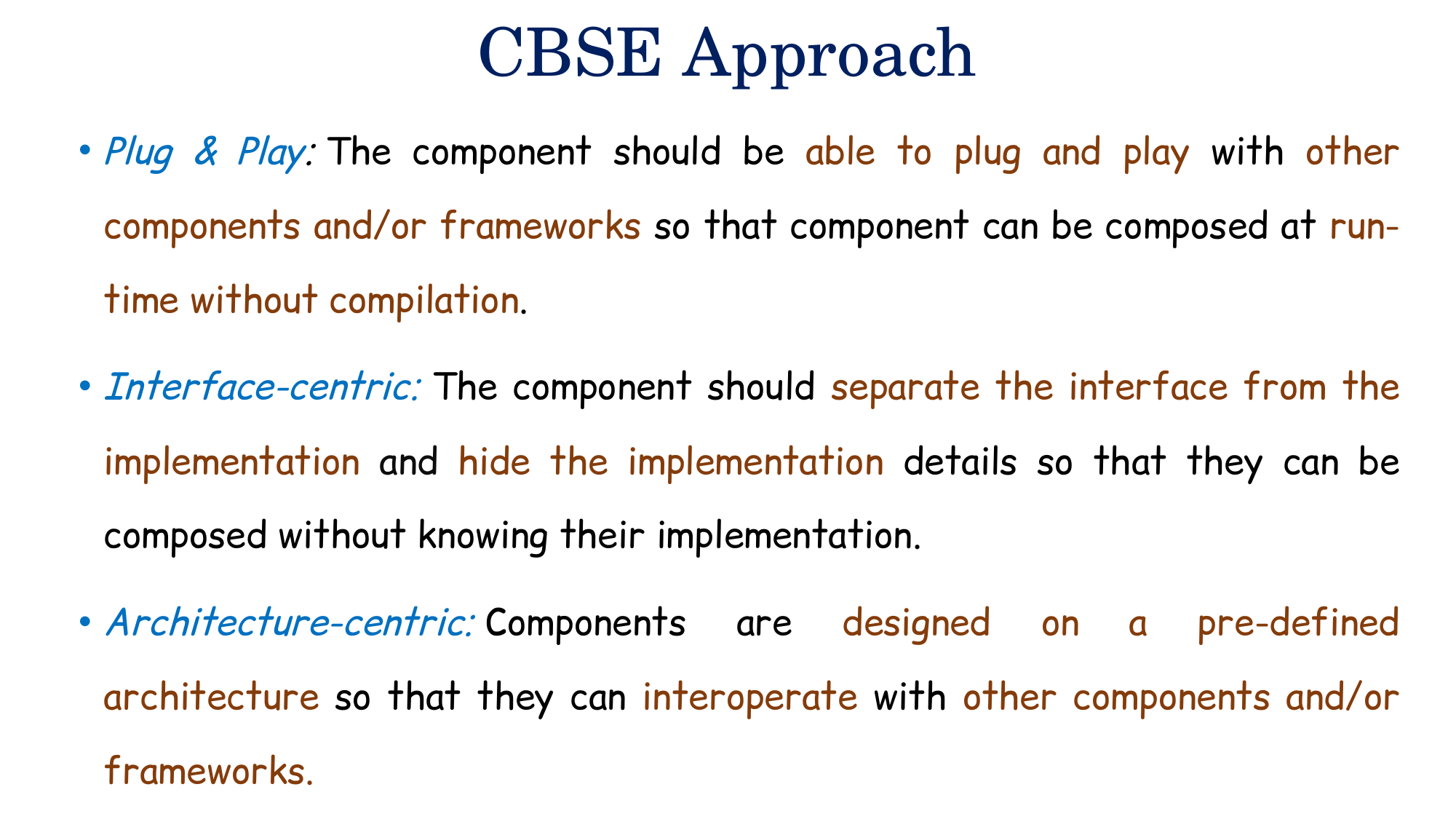

# CBSE Approach
Plug & Play: The component should be able to plug and play with other components and/or frameworks so that component can be composed at run-time without compilation.
Interface-centric: The component should separate the interface from the implementation and hide the implementation details so that they can be composed without knowing their implementation.
Architecture-centric: Components are designed on a pre-defined architecture so that they can interoperate with other components and/or frameworks.